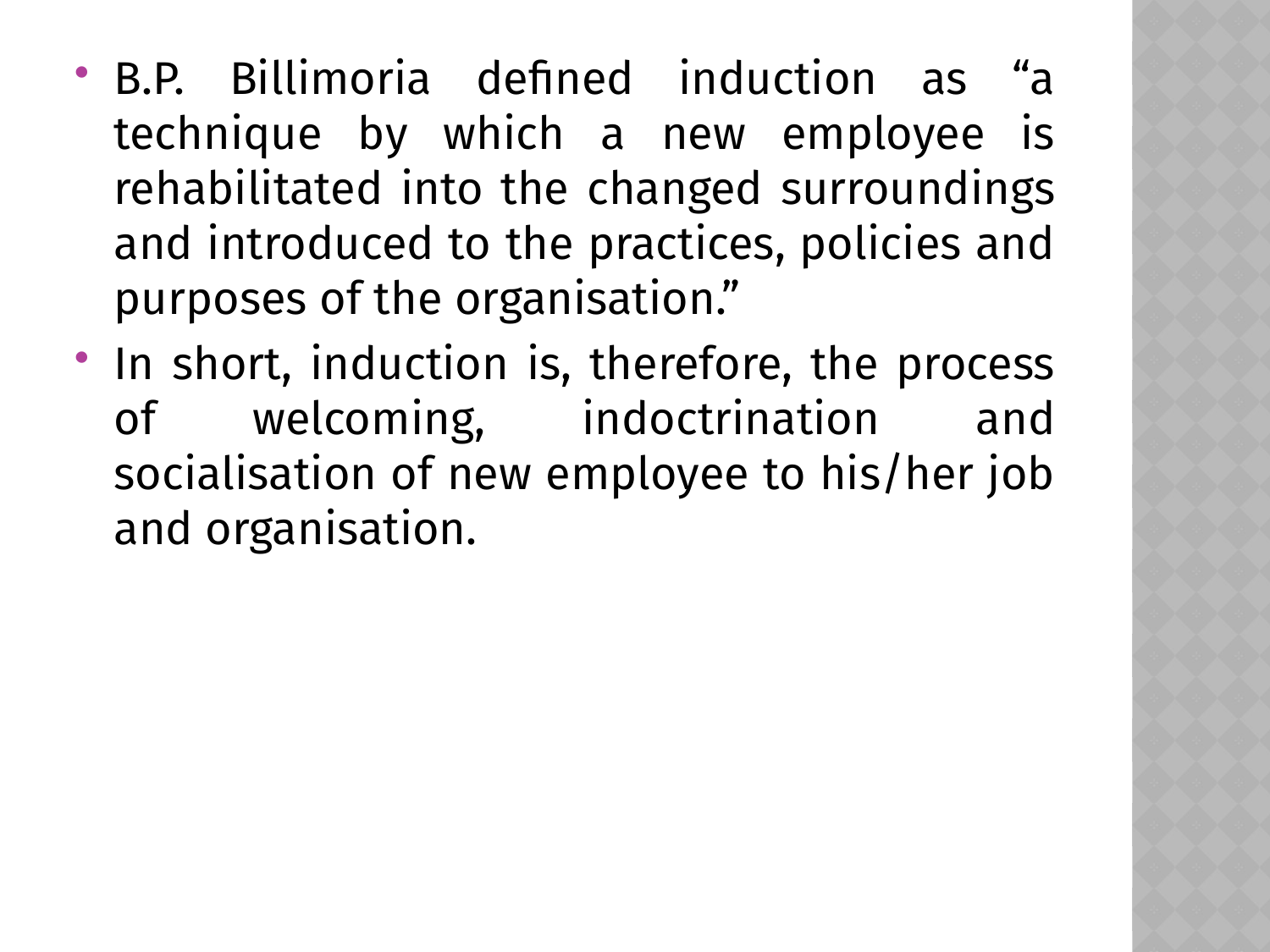

B.P. Billimoria defined induction as “a technique by which a new employee is rehabilitated into the changed surroundings and introduced to the practices, policies and purposes of the organisation.”
In short, induction is, therefore, the process of welcoming, indoctrination and socialisation of new employee to his/her job and organisation.